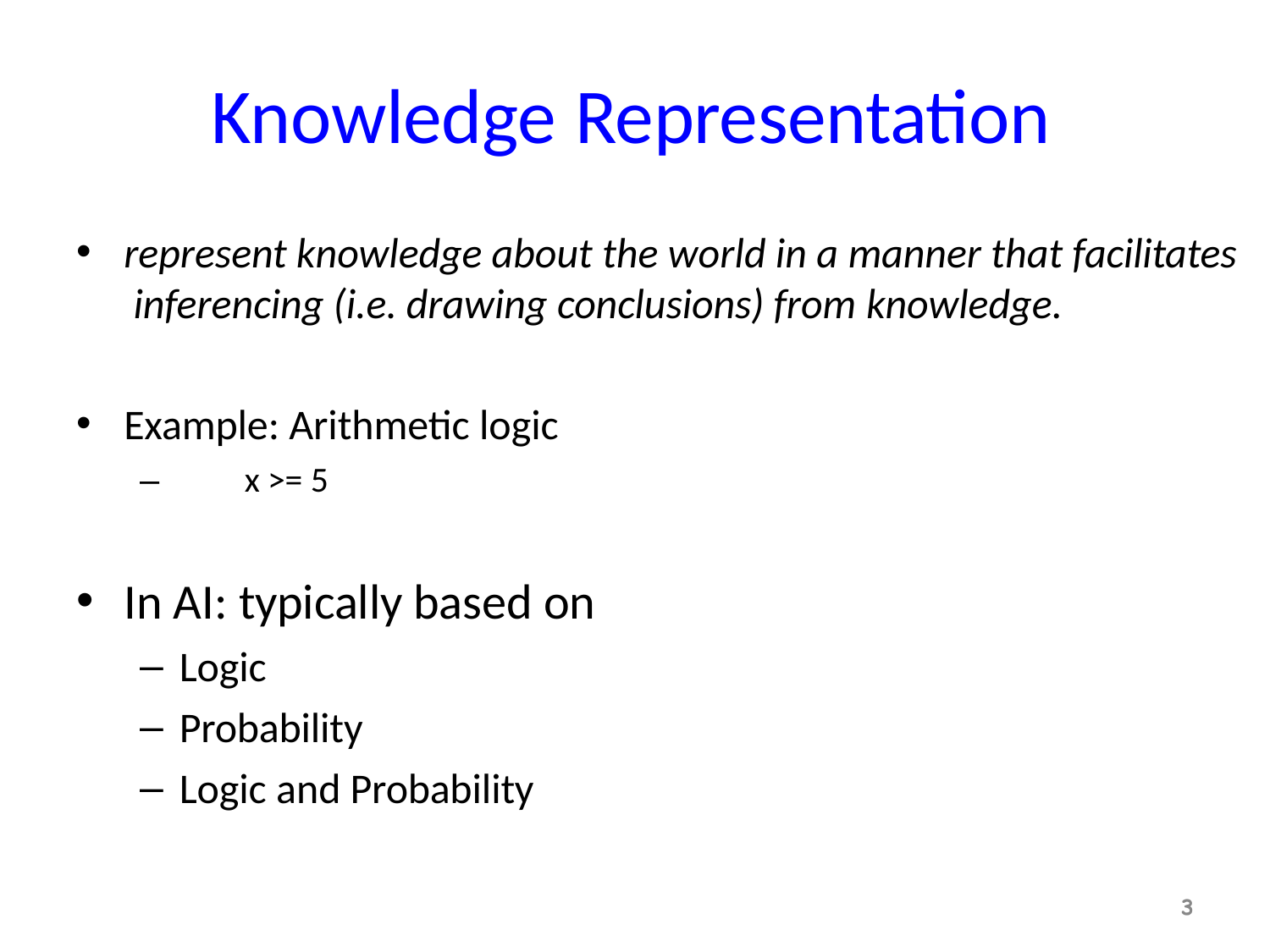

# Knowledge Representation
represent knowledge about the world in a manner that facilitates  inferencing (i.e. drawing conclusions) from knowledge.

Example: Arithmetic logic
–	x >= 5

In AI: typically based on
Logic
Probability
Logic and Probability
3